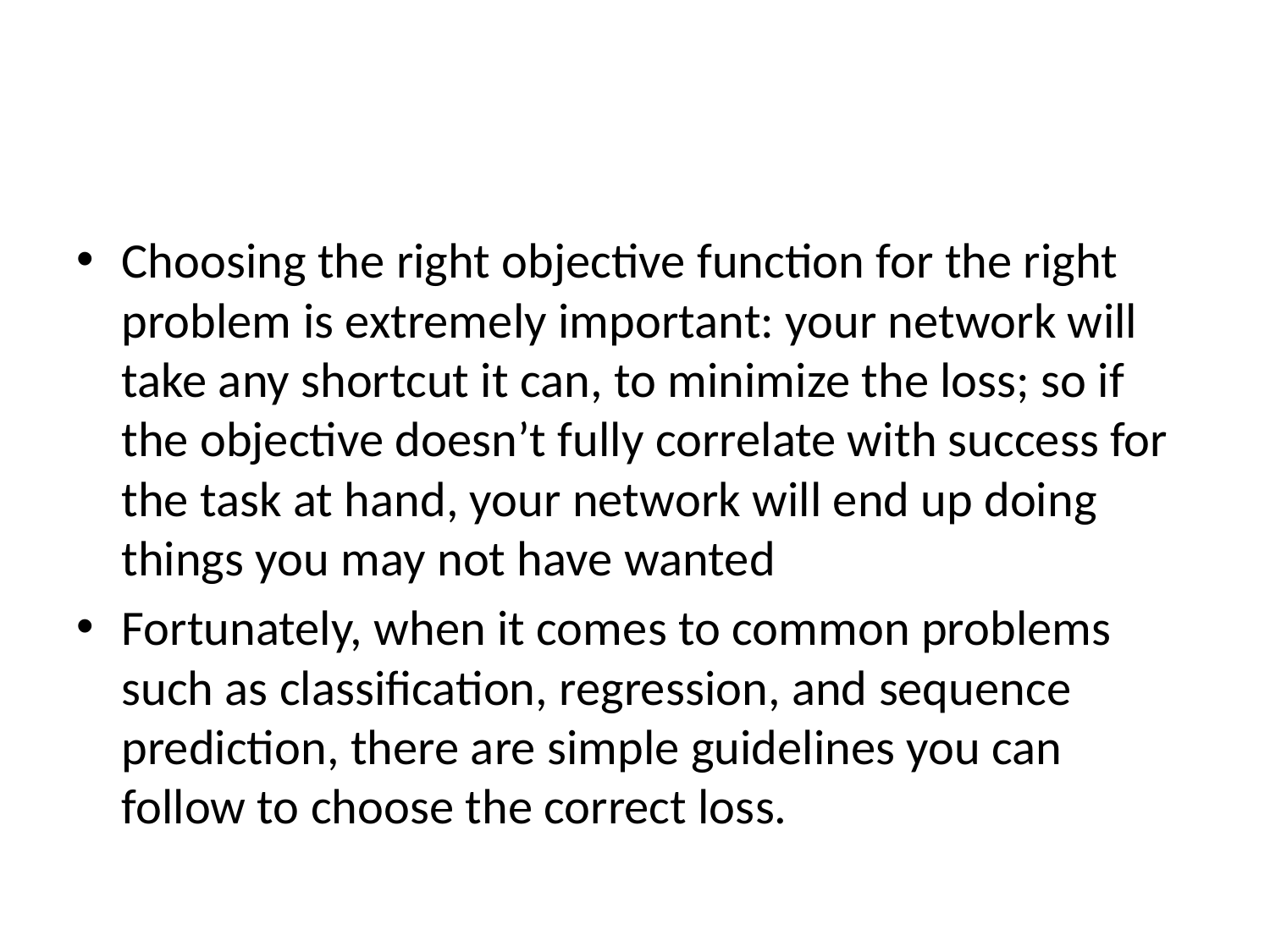

#
Choosing the right objective function for the right problem is extremely important: your network will take any shortcut it can, to minimize the loss; so if the objective doesn’t fully correlate with success for the task at hand, your network will end up doing things you may not have wanted
Fortunately, when it comes to common problems such as classification, regression, and sequence prediction, there are simple guidelines you can follow to choose the correct loss.